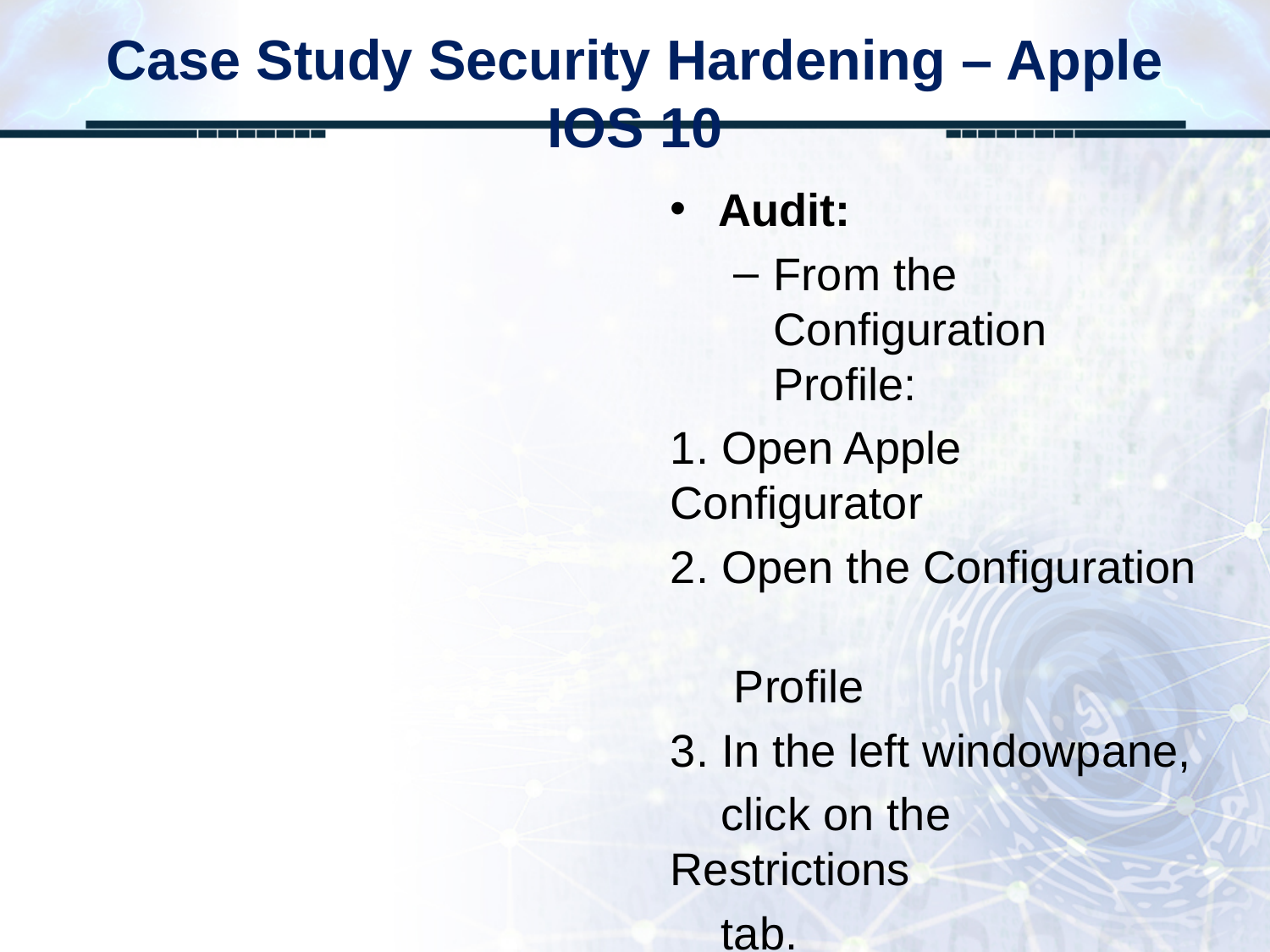

# Case Study Security Hardening – Apple IOS 10
Audit:
From the Configuration Profile:
1. Open Apple Configurator
2. Open the Configuration
     Profile
3. In the left windowpane,
    click on the Restrictions
    tab.
4. In the right windowpane,
     verify that under the tab…